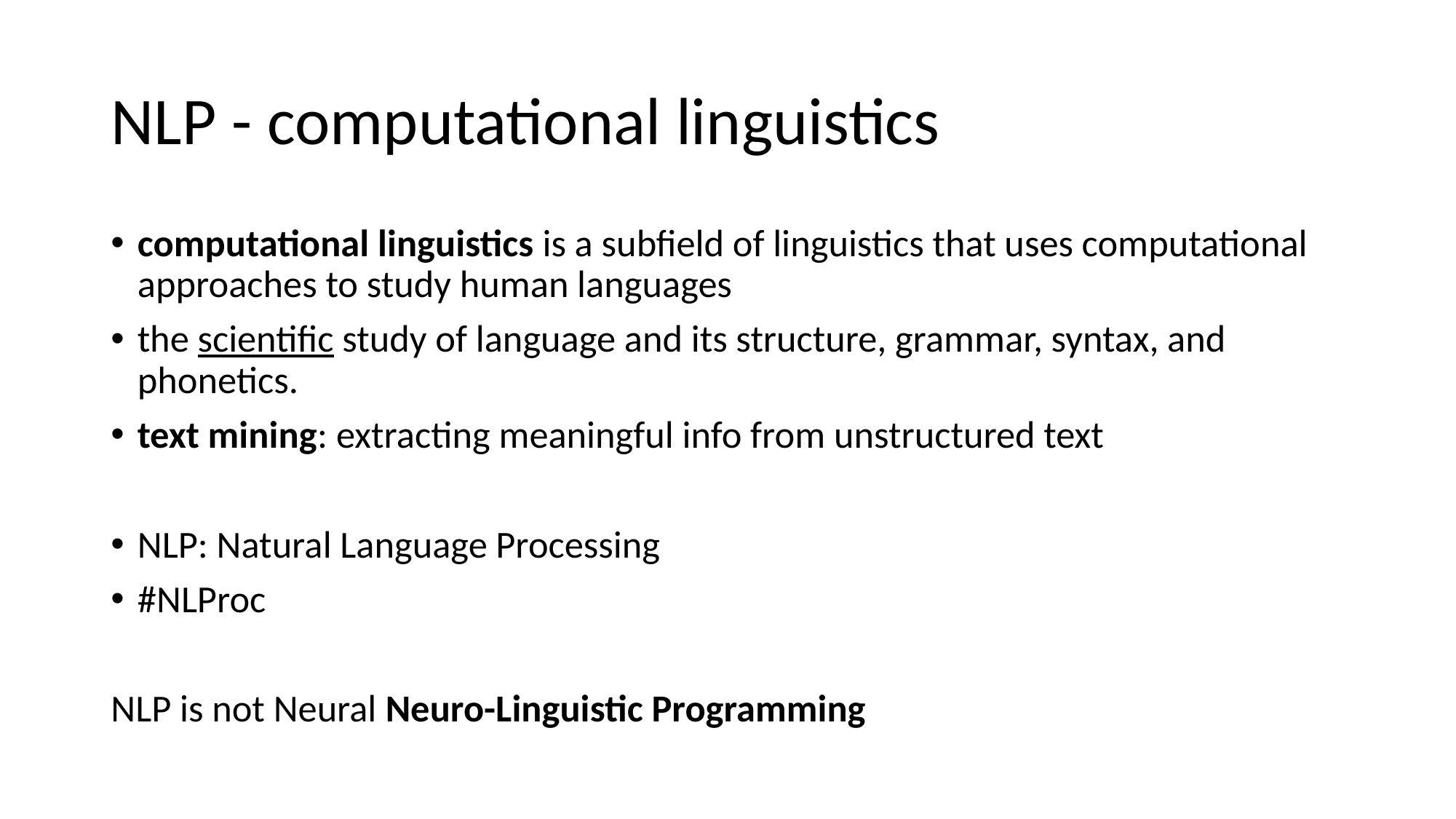

# NLP - computational linguistics
computational linguistics is a subfield of linguistics that uses computational approaches to study human languages
the scientific study of language and its structure, grammar, syntax, and phonetics.
text mining: extracting meaningful info from unstructured text

NLP: Natural Language Processing
#NLProc

NLP is not Neural Neuro-Linguistic Programming